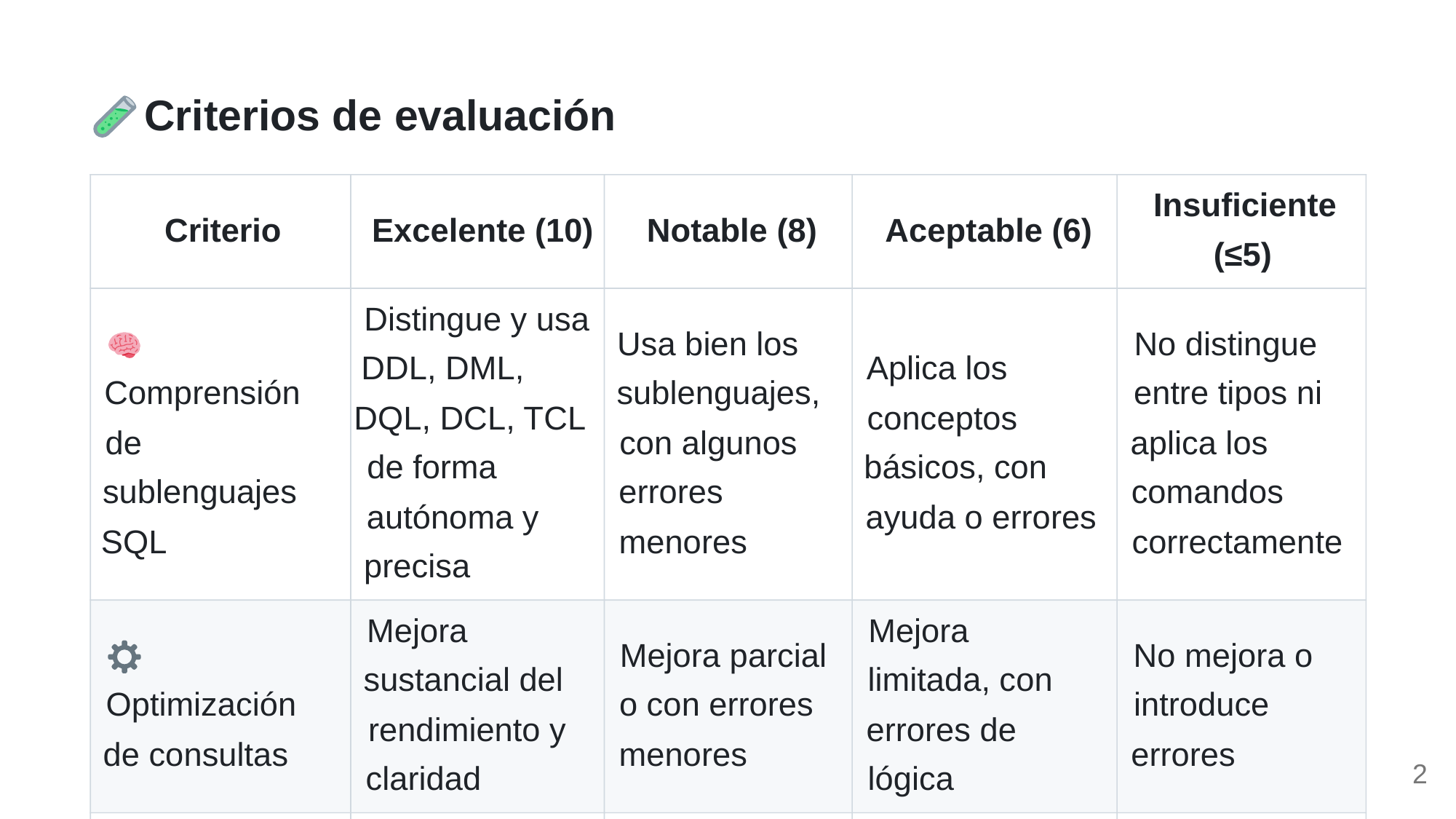

Criterios de evaluación

Insuficiente
Criterio
Excelente (10)
Notable (8)
Aceptable (6)
(≤5)

Distingue y usa
Usa bien los
No distingue

DDL, DML,
Aplica los

Comprensión
sublenguajes,
entre tipos ni
DQL, DCL, TCL
conceptos
de
con algunos
aplica los
de forma
básicos, con
sublenguajes
errores
comandos
autónoma y
ayuda o errores
SQL
menores
correctamente
precisa

Mejora
Mejora
Mejora parcial
No mejora o

sustancial del
limitada, con
Optimización
o con errores
introduce
rendimiento y
errores de
de consultas
menores
errores
2
claridad
lógica